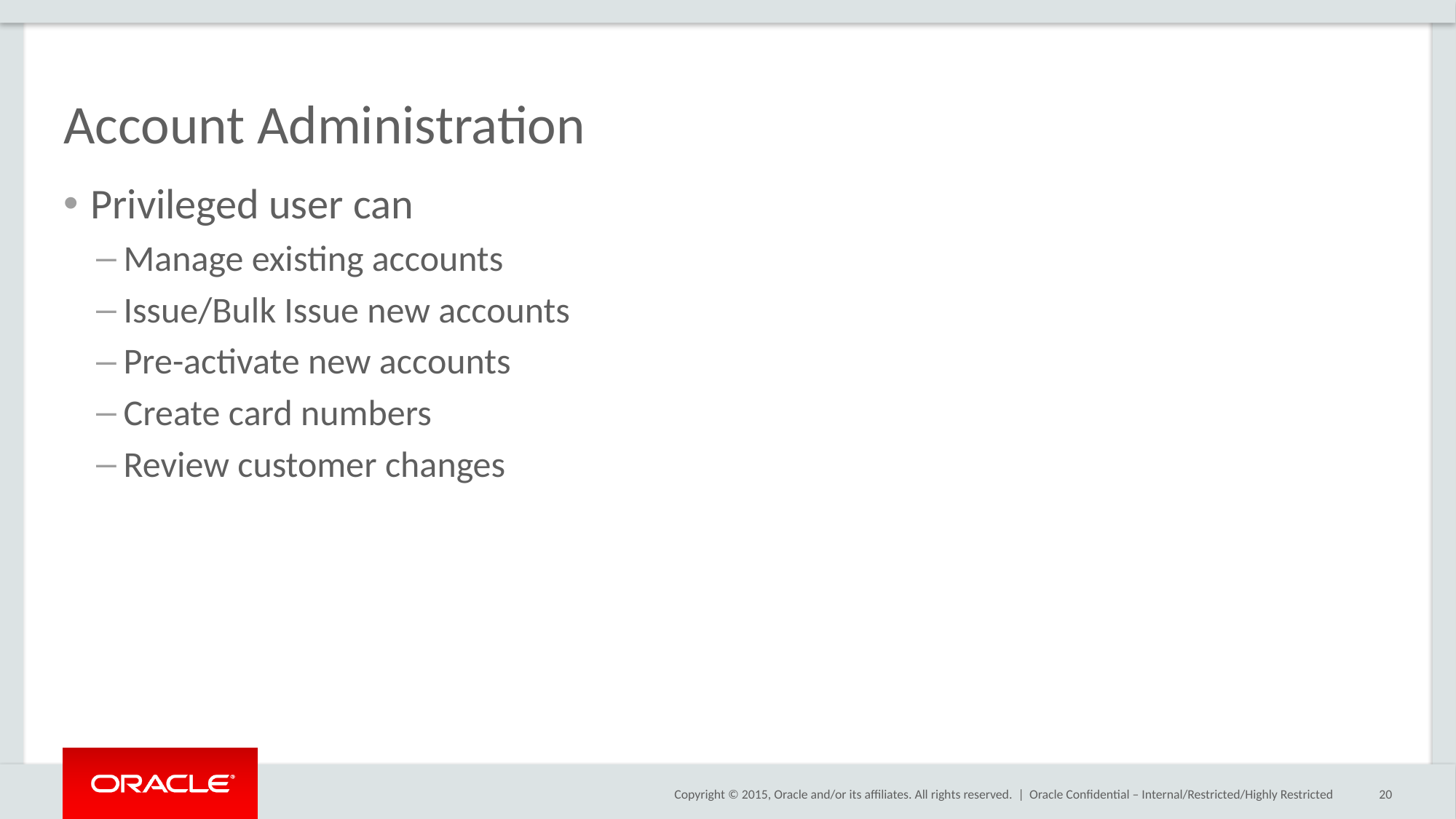

# Account Administration
Privileged user can
Manage existing accounts
Issue/Bulk Issue new accounts
Pre-activate new accounts
Create card numbers
Review customer changes
Oracle Confidential – Internal/Restricted/Highly Restricted
20